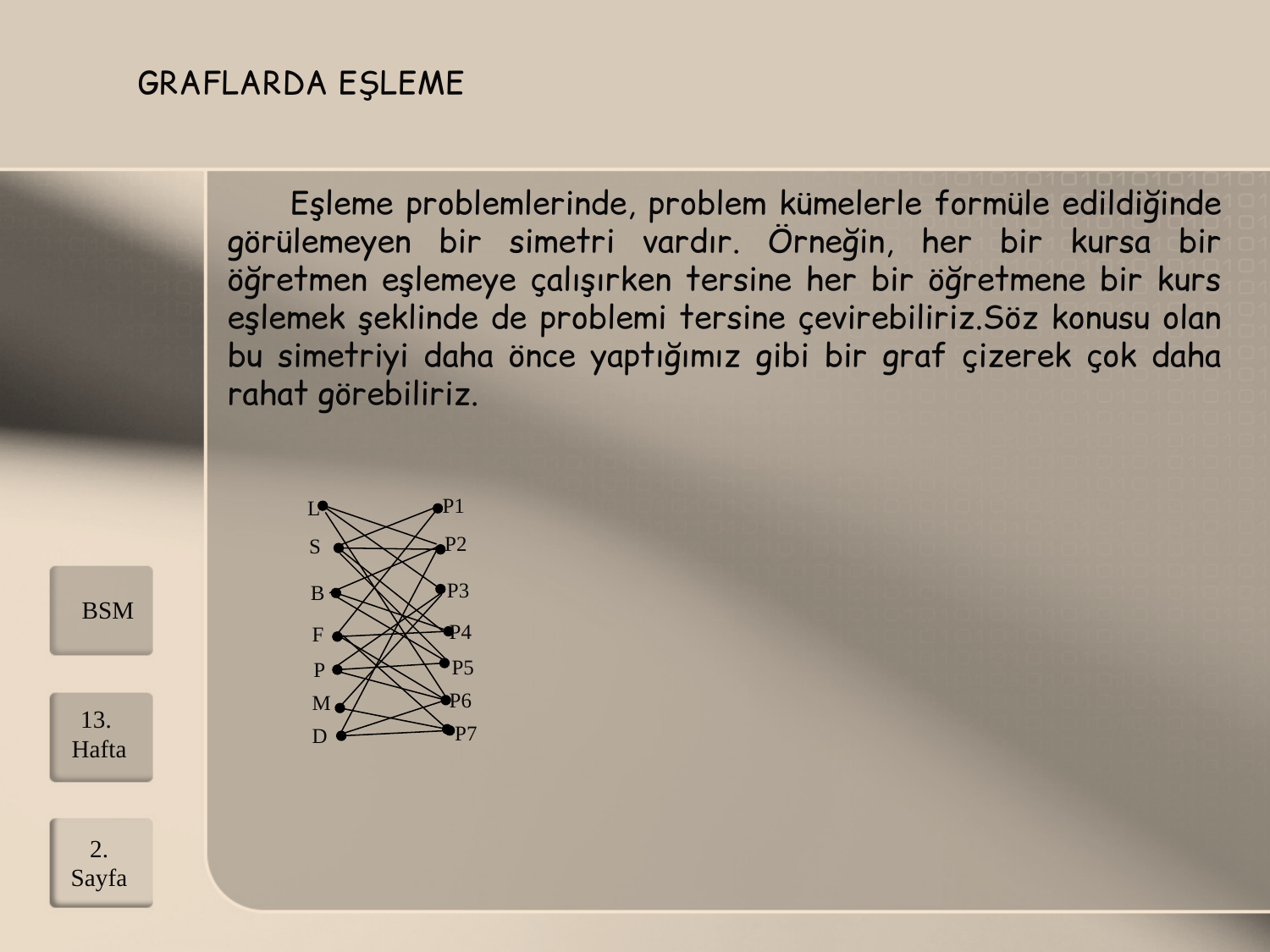

GRAFLARDA EŞLEME
Eşleme problemlerinde, problem kümelerle formüle edildiğinde görülemeyen bir simetri vardır. Örneğin, her bir kursa bir öğretmen eşlemeye çalışırken tersine her bir öğretmene bir kurs eşlemek şeklinde de problemi tersine çevirebiliriz.Söz konusu olan bu simetriyi daha önce yaptığımız gibi bir graf çizerek çok daha rahat görebiliriz.

P1
P2
P3
P4
P5
P6
 P7
L
S
B
F
P
M
D

BSM
13.  Hafta
2. Sayfa